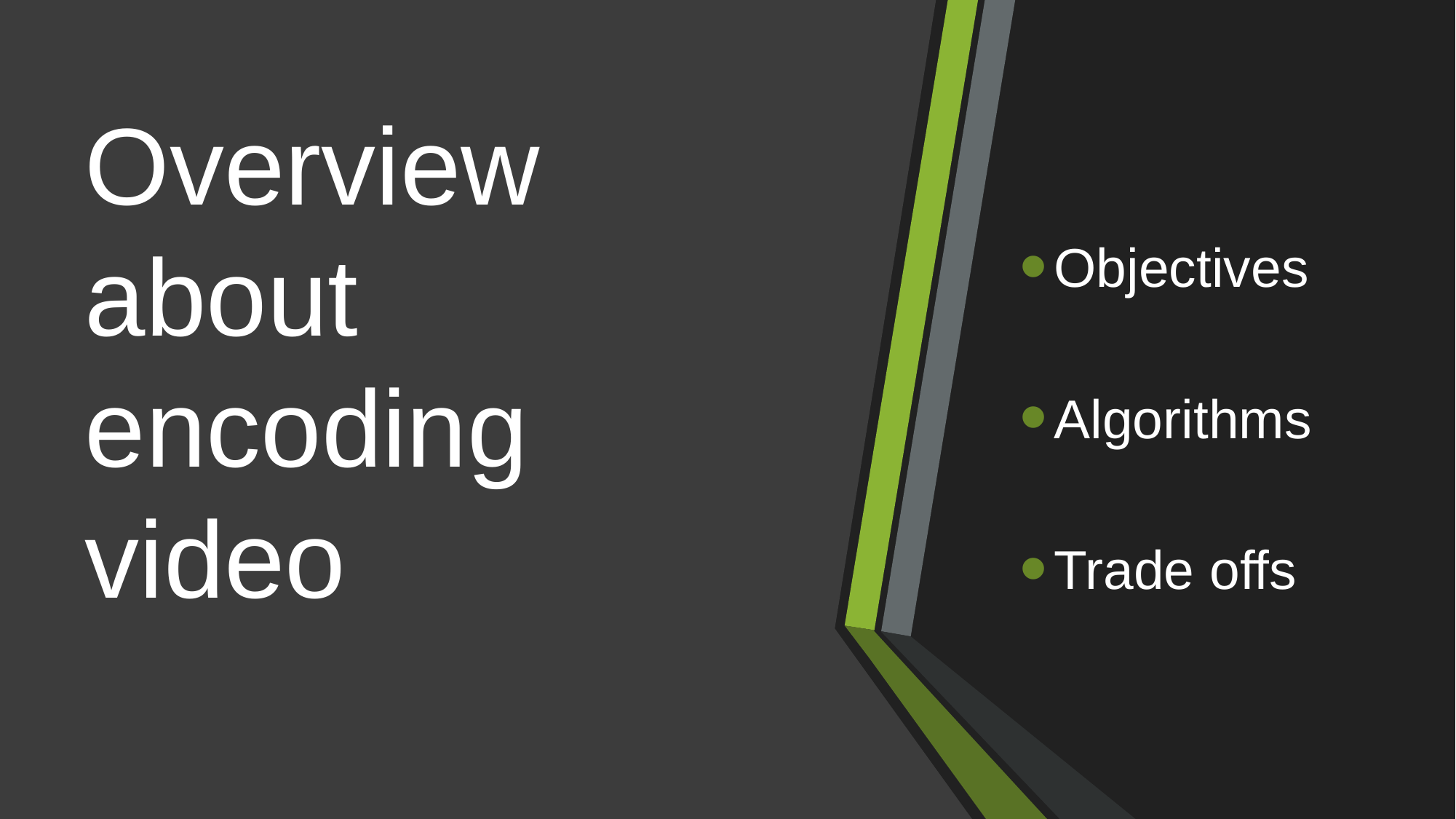

# Overview about encoding video
Objectives
Algorithms
Trade offs